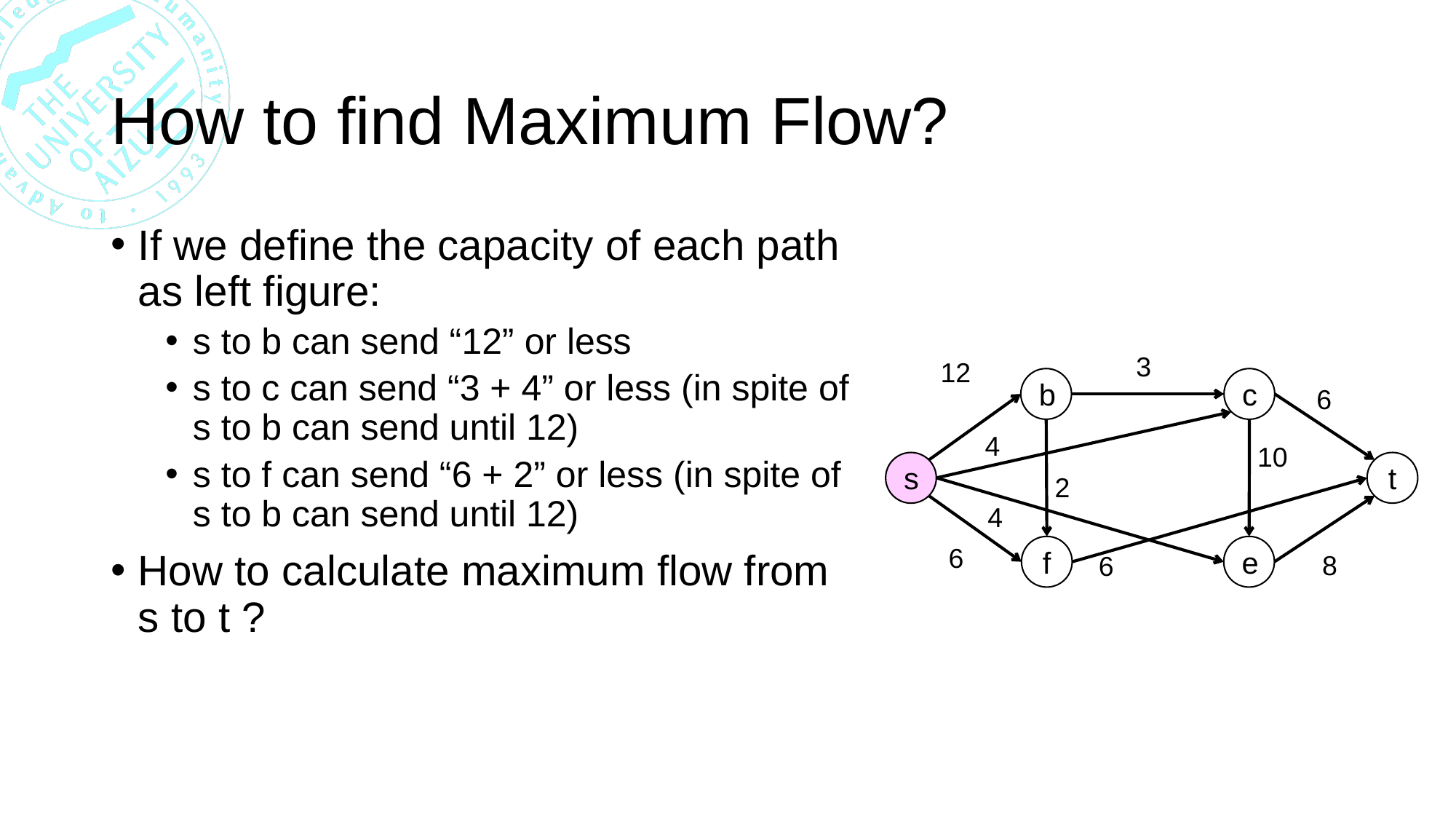

# How to find Maximum Flow?
If we define the capacity of each path as left figure:
s to b can send “12” or less
s to c can send “3 + 4” or less (in spite of s to b can send until 12)
s to f can send “6 + 2” or less (in spite of s to b can send until 12)
How to calculate maximum flow from s to t ?
3
12
c
b
s
t
f
e
6
4
10
2
4
6
8
6